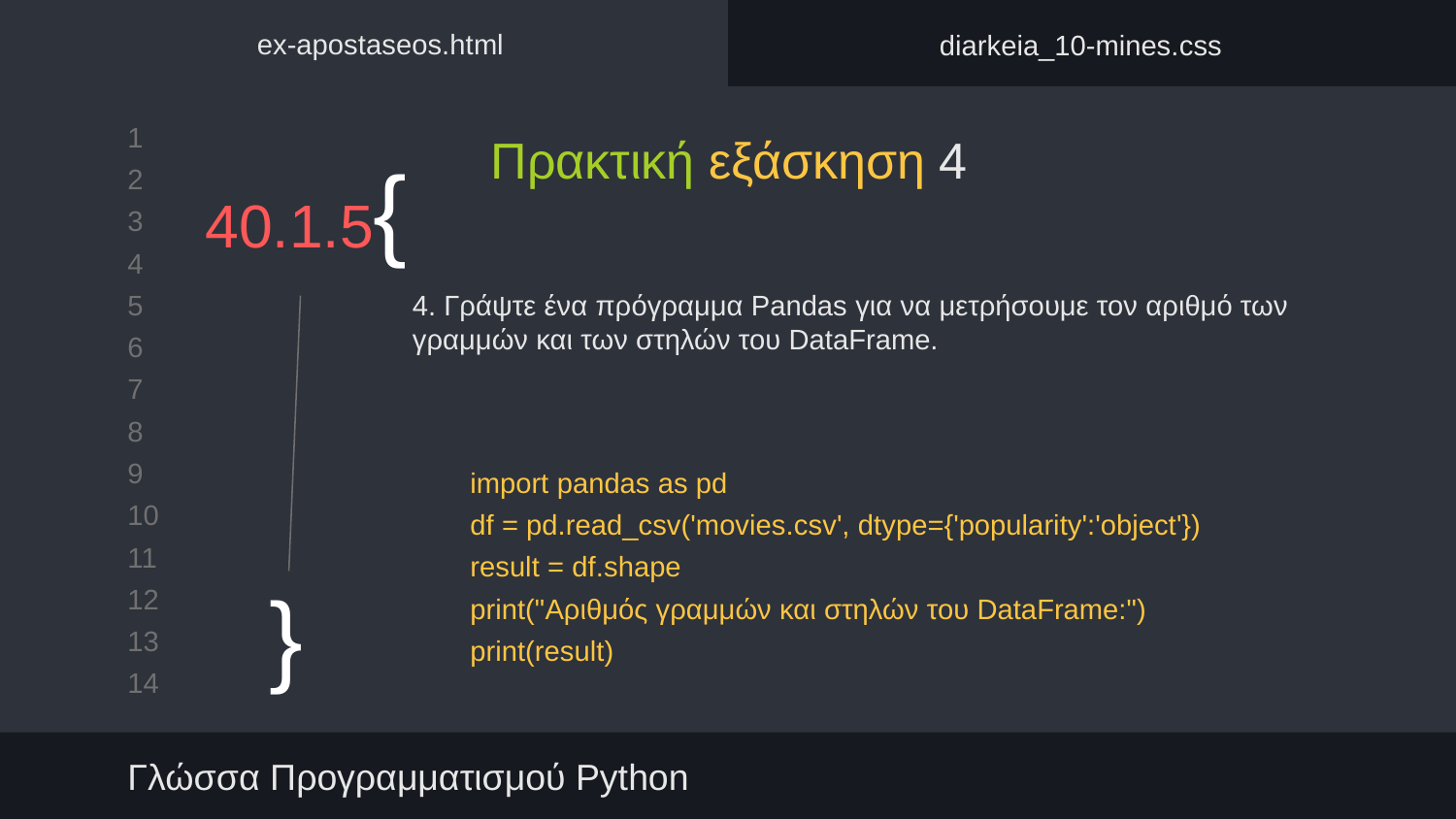

ex-apostaseos.html
diarkeia_10-mines.css
Πρακτική εξάσκηση 4
# 40.1.5{
4. Γράψτε ένα πρόγραμμα Pandas για να μετρήσουμε τον αριθμό των γραμμών και των στηλών του DataFrame.
import pandas as pd
df = pd.read_csv('movies.csv', dtype={'popularity':'object'})
result = df.shape
print("Αριθμός γραμμών και στηλών του DataFrame:")
print(result)
}
Γλώσσα Προγραμματισμού Python